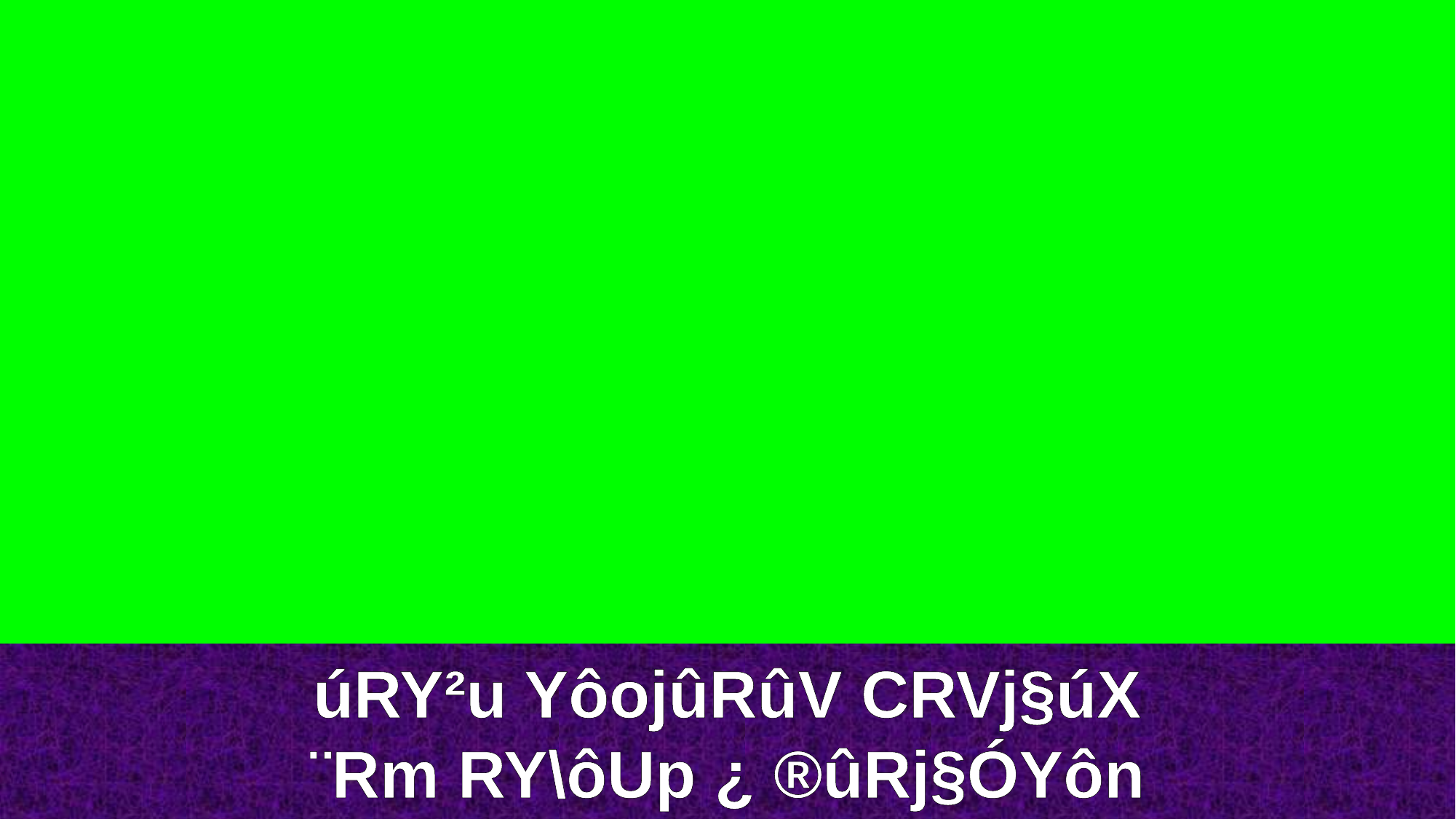

úRY²u YôojûRûV CRVj§úX
¨Rm RY\ôUp ¿ ®ûRj§ÓYôn